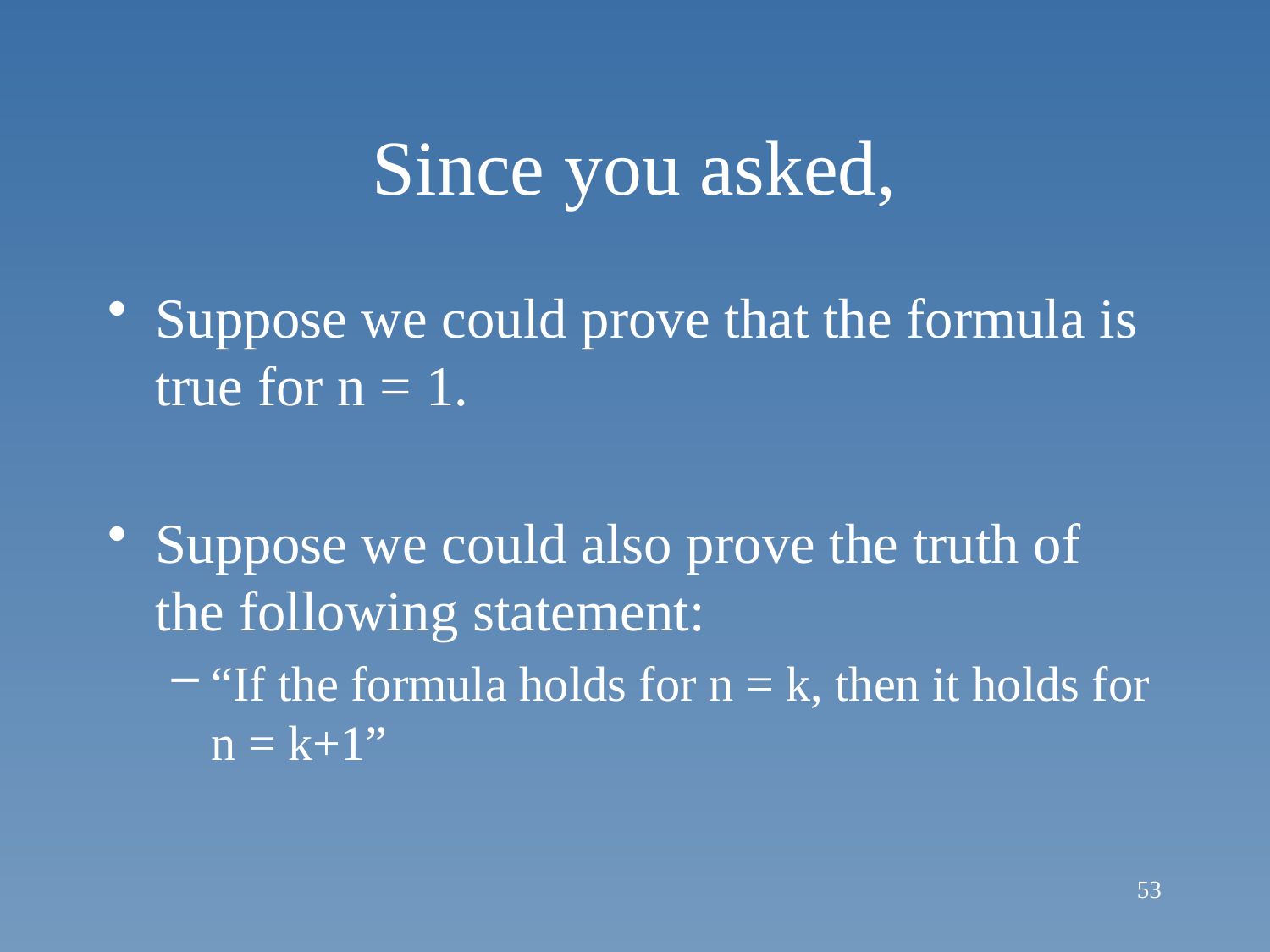

# Since you asked,
Suppose we could prove that the formula is true for n = 1.

Suppose we could also prove the truth of the following statement:
“If the formula holds for n = k, then it holds for n = k+1”
53